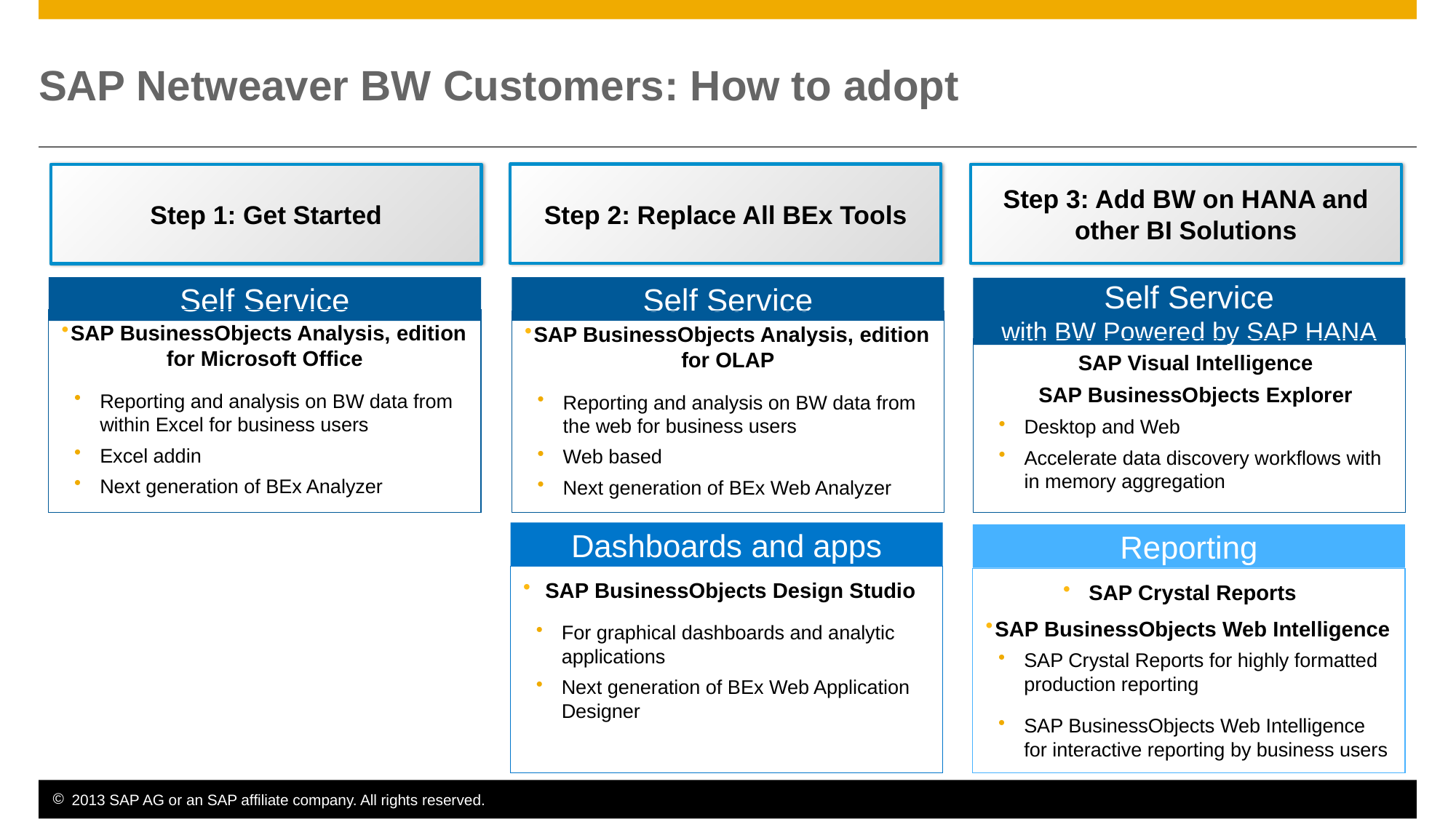

# SAP Netweaver BW Customers: How to adopt
Step 2: Replace All BEx Tools
Step 3: Add BW on HANA and other BI Solutions
Step 1: Get Started
Self Service
Self Service
Self Service
with BW Powered by SAP HANA
SAP BusinessObjects Analysis, edition for Microsoft Office
Reporting and analysis on BW data from within Excel for business users
Excel addin
Next generation of BEx Analyzer
SAP BusinessObjects Analysis, edition for OLAP
Reporting and analysis on BW data from the web for business users
Web based
Next generation of BEx Web Analyzer

SAP Visual Intelligence
SAP BusinessObjects Explorer
Desktop and Web
Accelerate data discovery workflows with in memory aggregation
Dashboards and apps
Reporting
SAP BusinessObjects Design Studio
For graphical dashboards and analytic applications
Next generation of BEx Web Application Designer

SAP Crystal Reports
SAP BusinessObjects Web Intelligence
SAP Crystal Reports for highly formatted production reporting
SAP BusinessObjects Web Intelligence for interactive reporting by business users